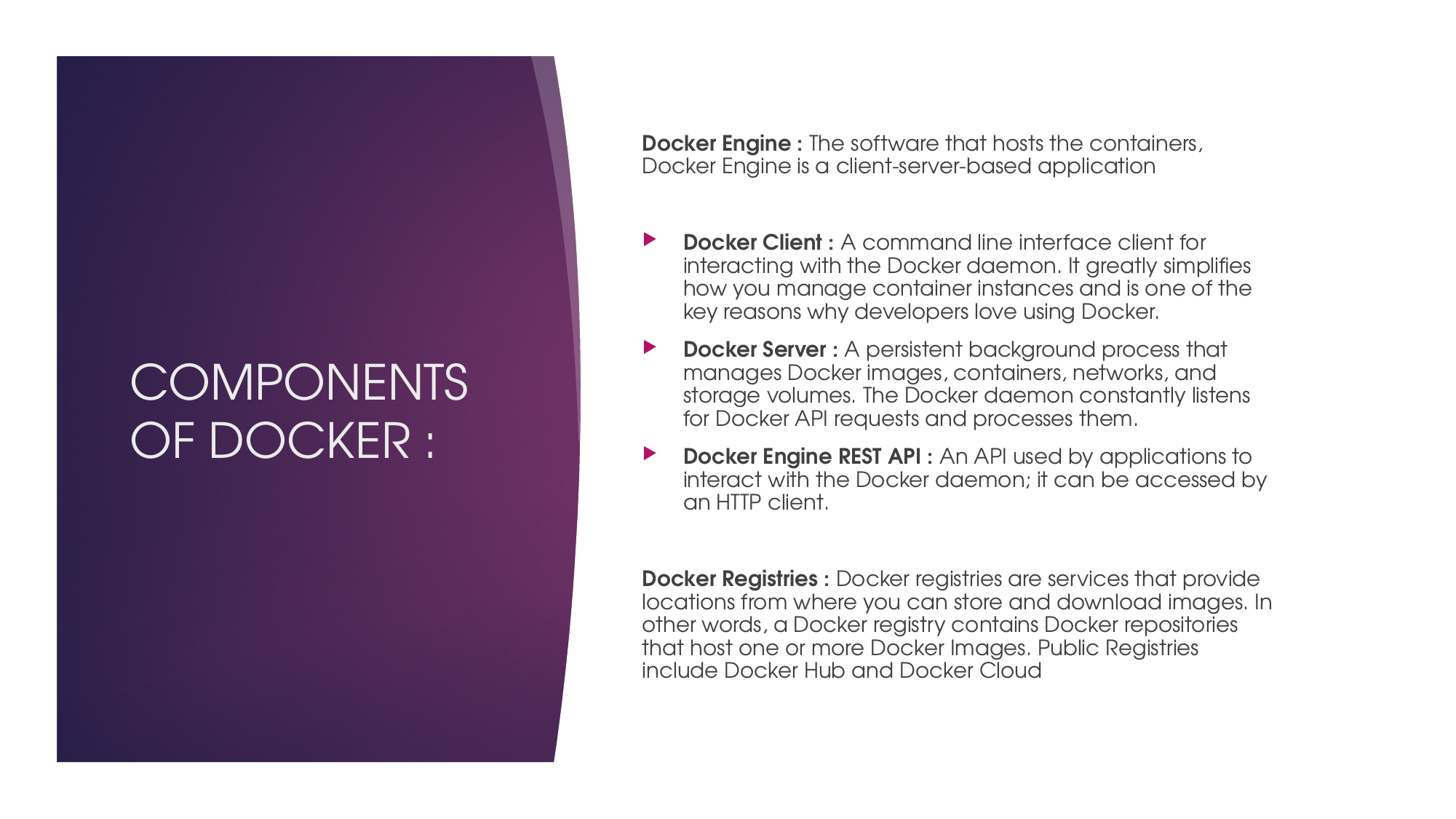

Docker Engine : The software that hosts the containers, Docker Engine is a client-server-based application

Docker Client : A command line interface client for interacting with the Docker daemon. It greatly simplifies how you manage container instances and is one of the key reasons why developers love using Docker.
Docker Server : A persistent background process that manages Docker images, containers, networks, and storage volumes. The Docker daemon constantly listens for Docker API requests and processes them.
Docker Engine REST API : An API used by applications to interact with the Docker daemon; it can be accessed by an HTTP client.

Docker Registries : Docker registries are services that provide locations from where you can store and download images. In other words, a Docker registry contains Docker repositories that host one or more Docker Images. Public Registries include Docker Hub and Docker Cloud
Components of Docker :